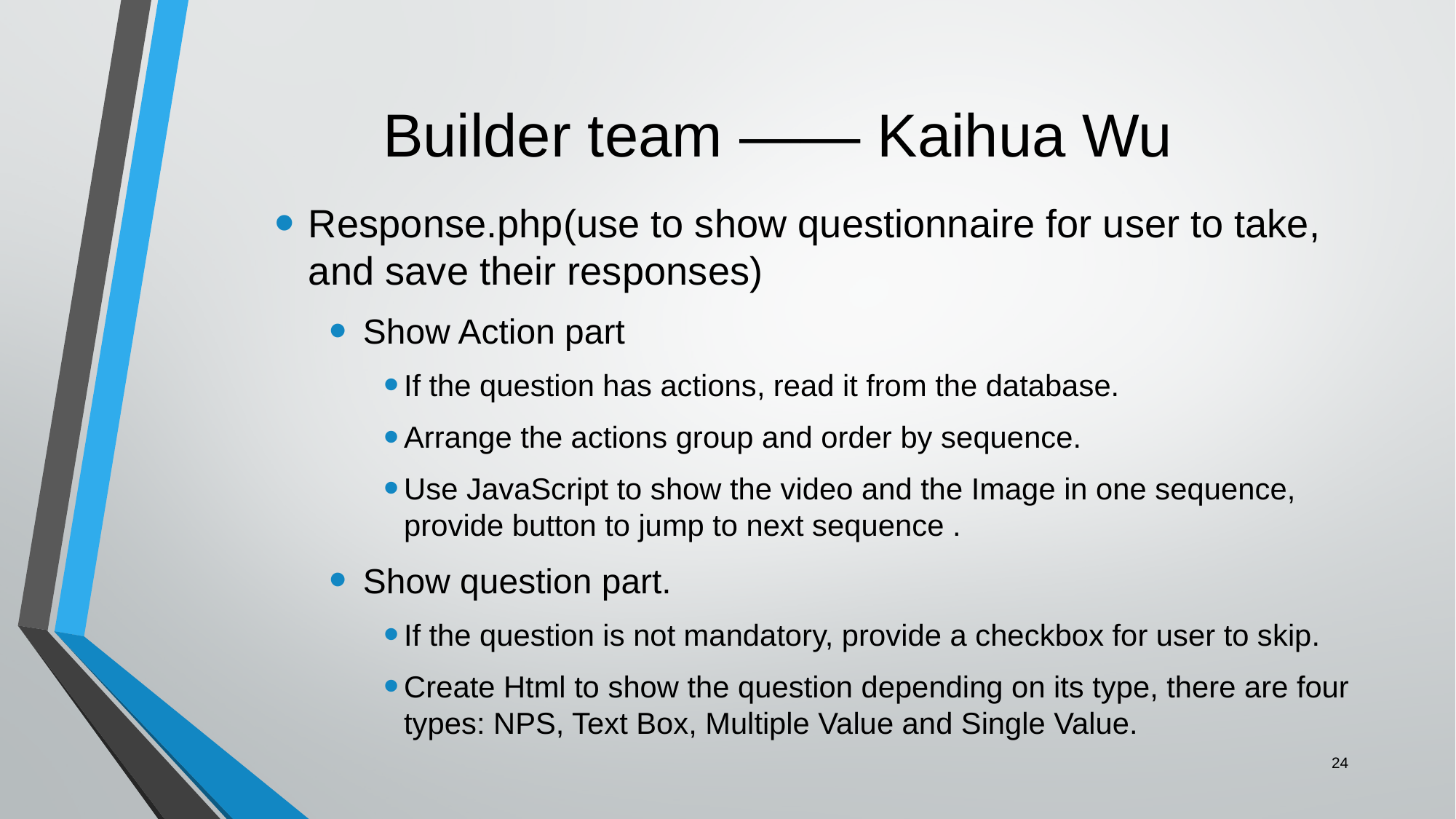

# Builder team —— Kaihua Wu
Response.php(use to show questionnaire for user to take, and save their responses)
Show Action part
If the question has actions, read it from the database.
Arrange the actions group and order by sequence.
Use JavaScript to show the video and the Image in one sequence, provide button to jump to next sequence .
Show question part.
If the question is not mandatory, provide a checkbox for user to skip.
Create Html to show the question depending on its type, there are four types: NPS, Text Box, Multiple Value and Single Value.

24